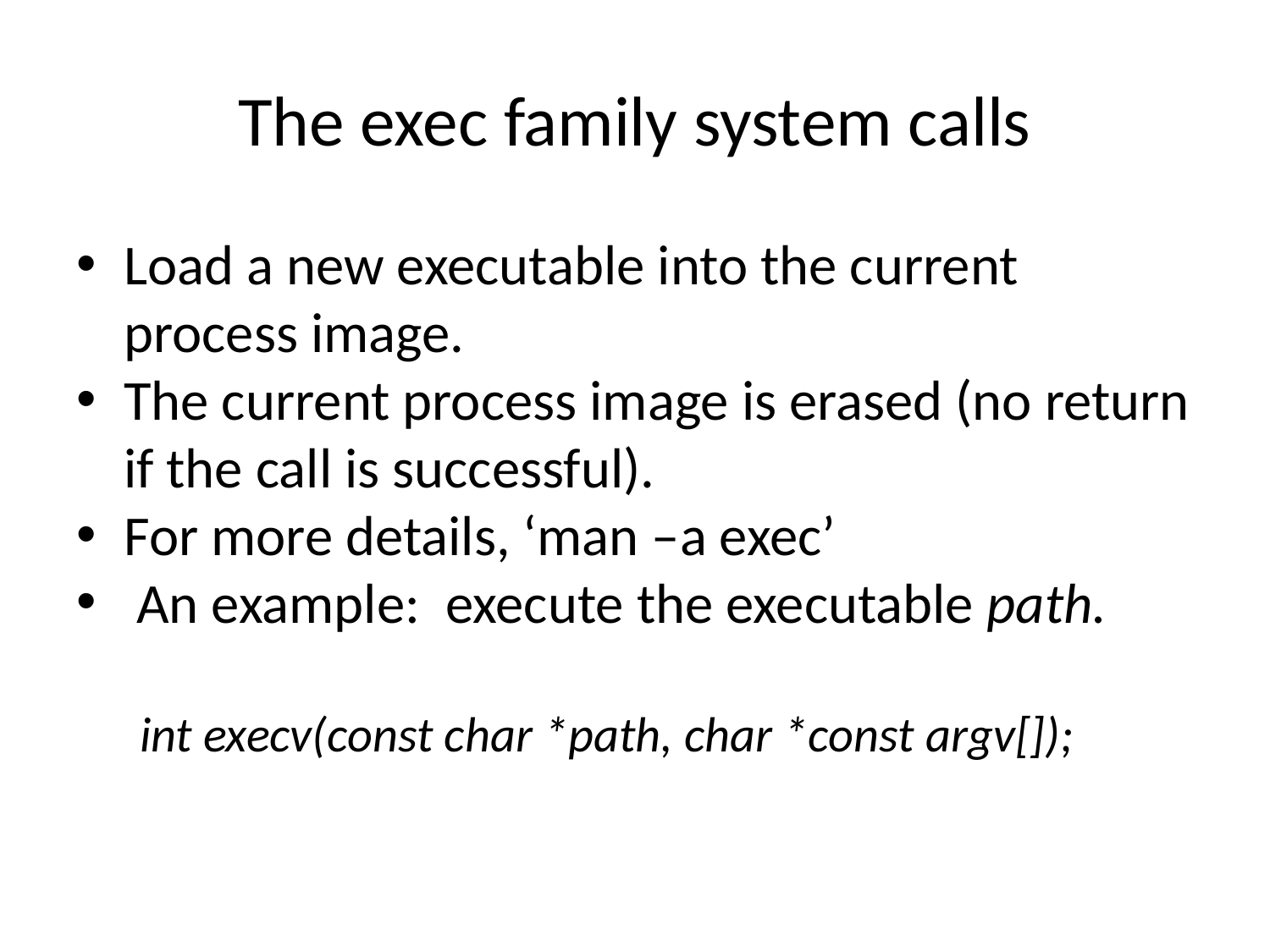

# The exec family system calls
Load a new executable into the current process image.
The current process image is erased (no return if the call is successful).
For more details, ‘man –a exec’
 An example:  execute the executable path.

int execv(const char *path, char *const argv[]);